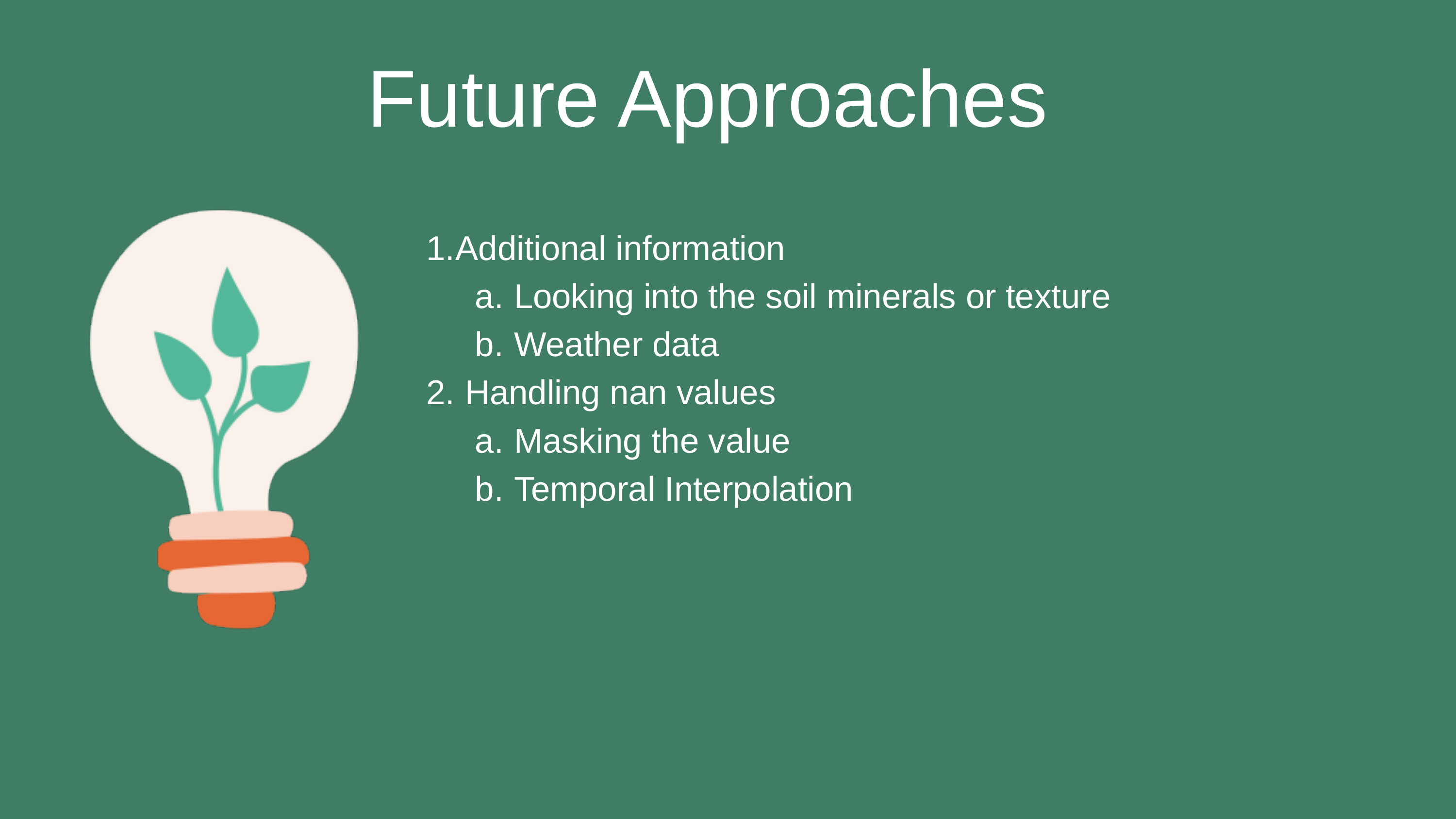

Future Approaches

Additional information
Looking into the soil minerals or texture
Weather data
 Handling nan values
Masking the value
Temporal Interpolation